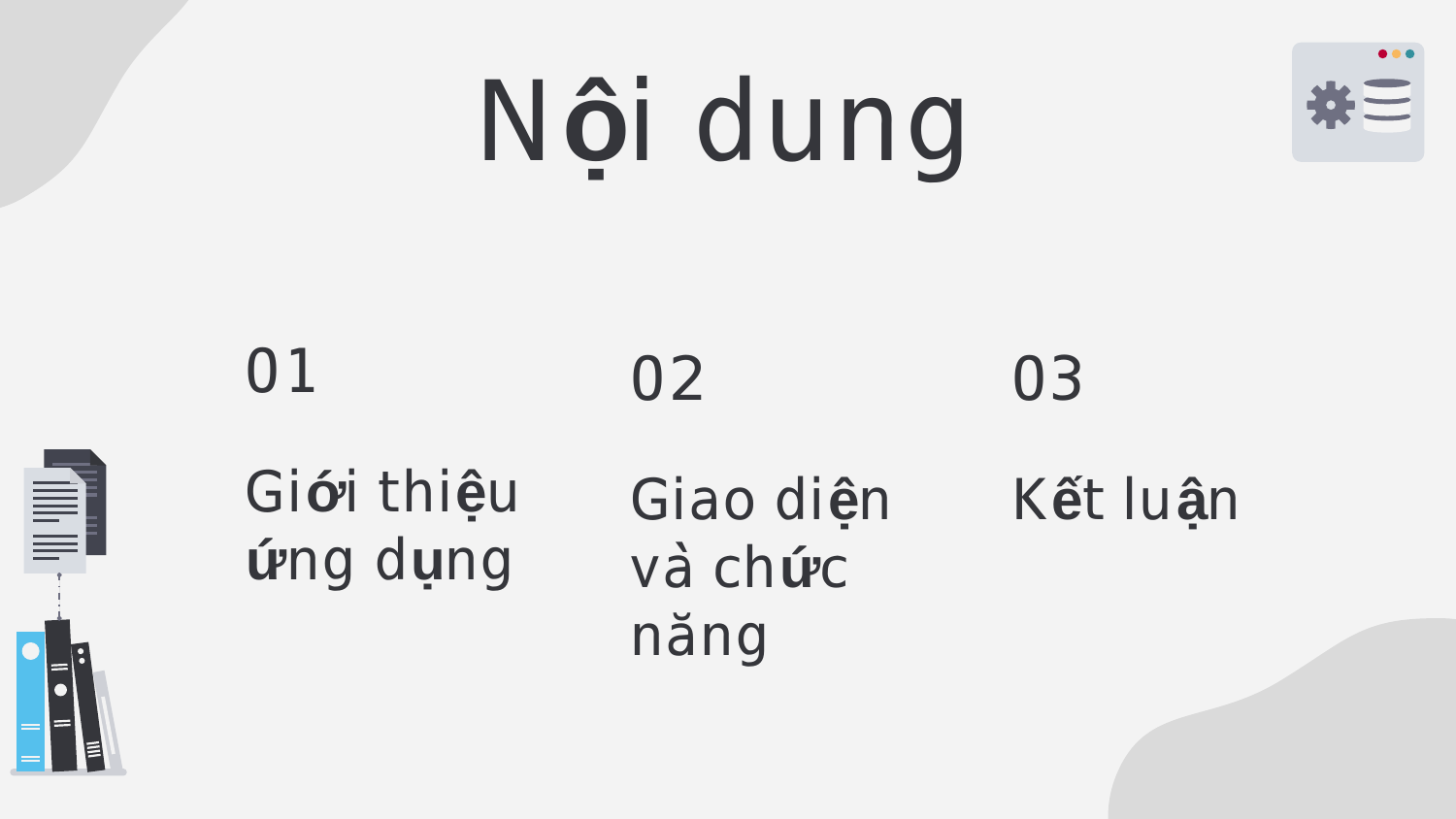

# Nội dung
01
02
03
Giới thiệu ứng dụng
Giao diện và chức năng
Kết luận